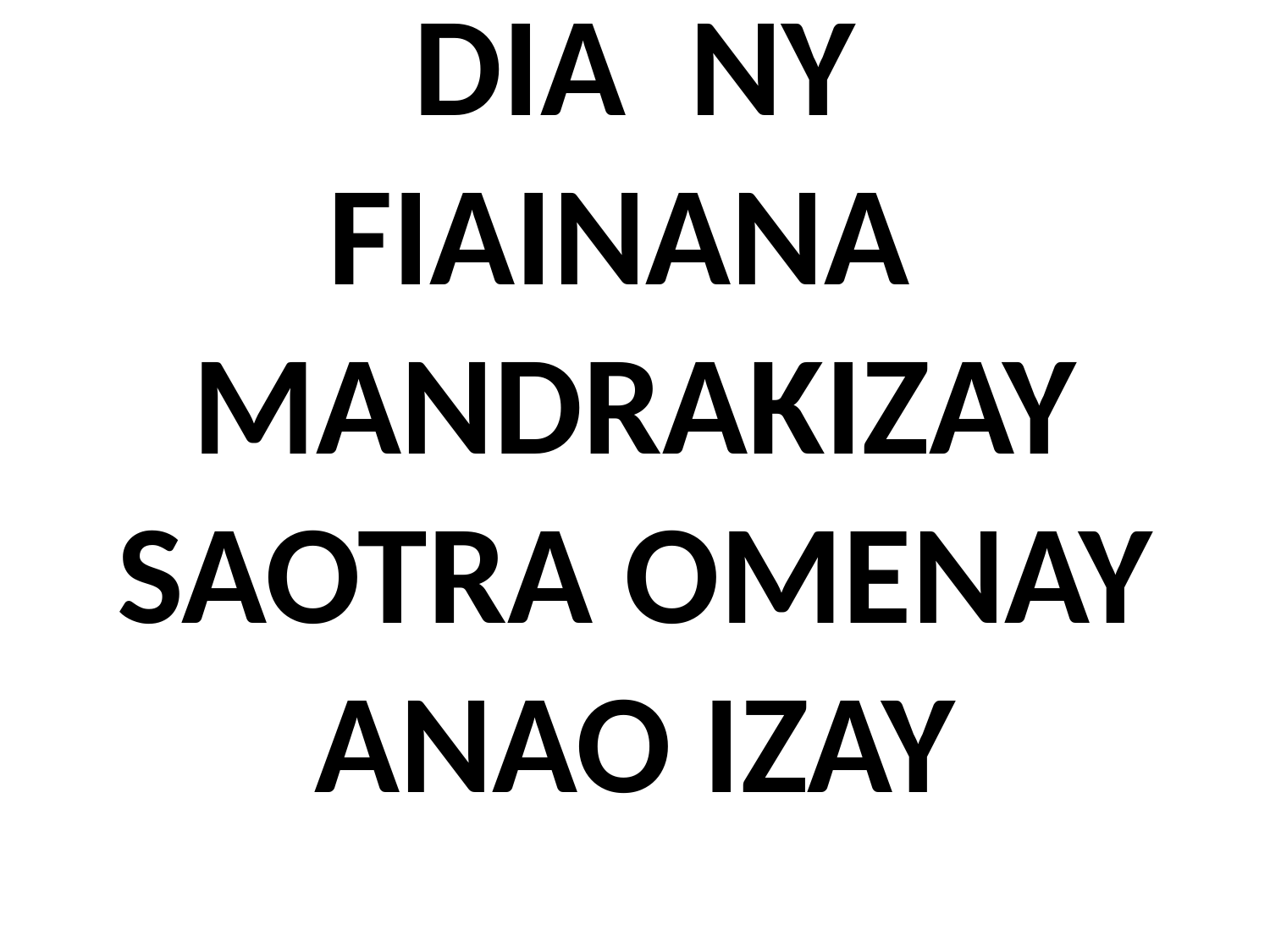

# DIA  NY FIAINANA  MANDRAKIZAY SAOTRA OMENAY ANAO IZAY